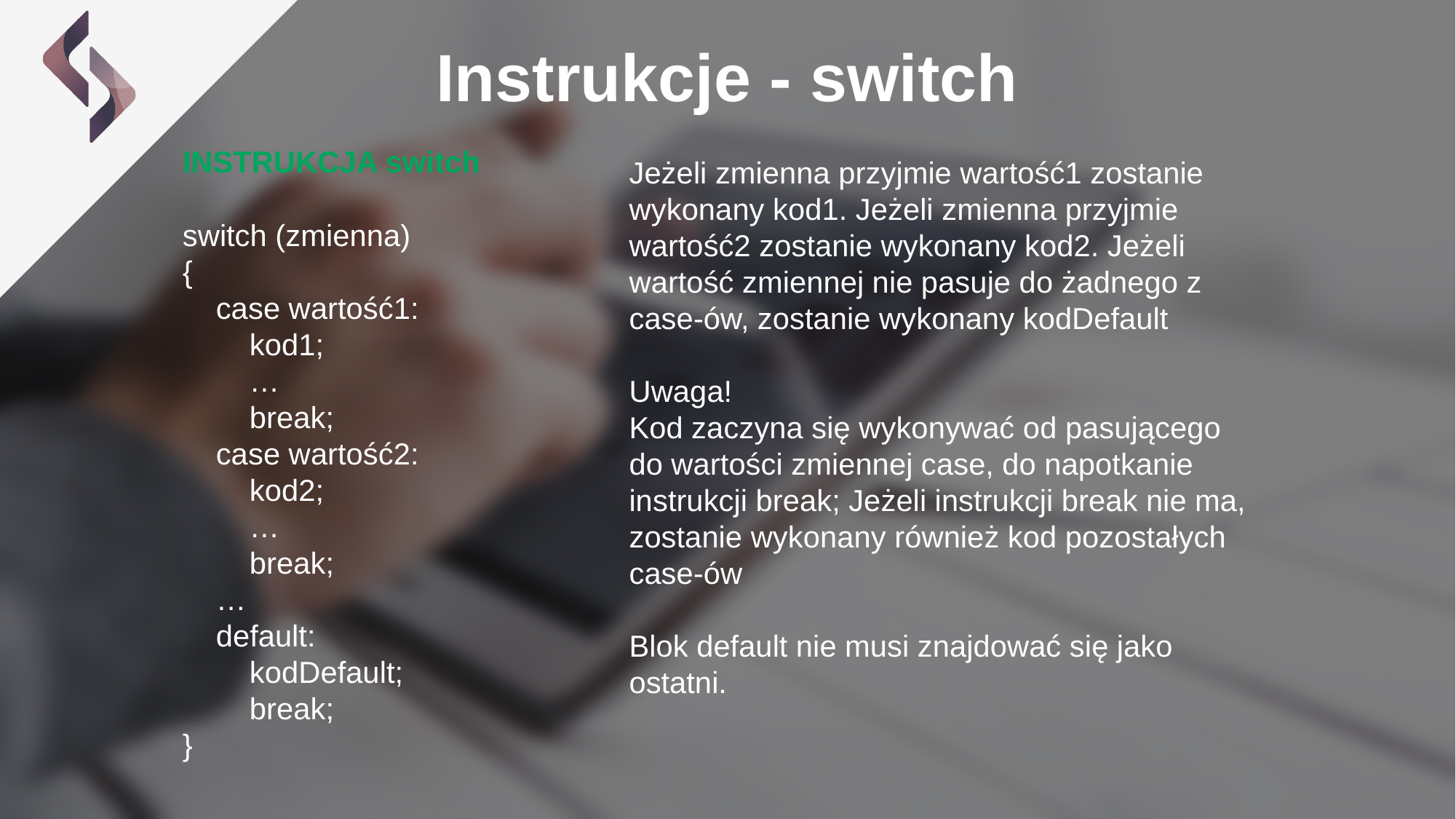

Instrukcje - switch
INSTRUKCJA switch

switch (zmienna)
{
    case wartość1:
        kod1;
        …
        break;
    case wartość2:
        kod2;
        …
        break;
    …
    default:
        kodDefault;
        break;
}

Jeżeli zmienna przyjmie wartość1 zostanie wykonany kod1. Jeżeli zmienna przyjmie wartość2 zostanie wykonany kod2. Jeżeli wartość zmiennej nie pasuje do żadnego z case-ów, zostanie wykonany kodDefault

Uwaga!
Kod zaczyna się wykonywać od pasującego do wartości zmiennej case, do napotkanie instrukcji break; Jeżeli instrukcji break nie ma, zostanie wykonany również kod pozostałych case-ów

Blok default nie musi znajdować się jako ostatni.